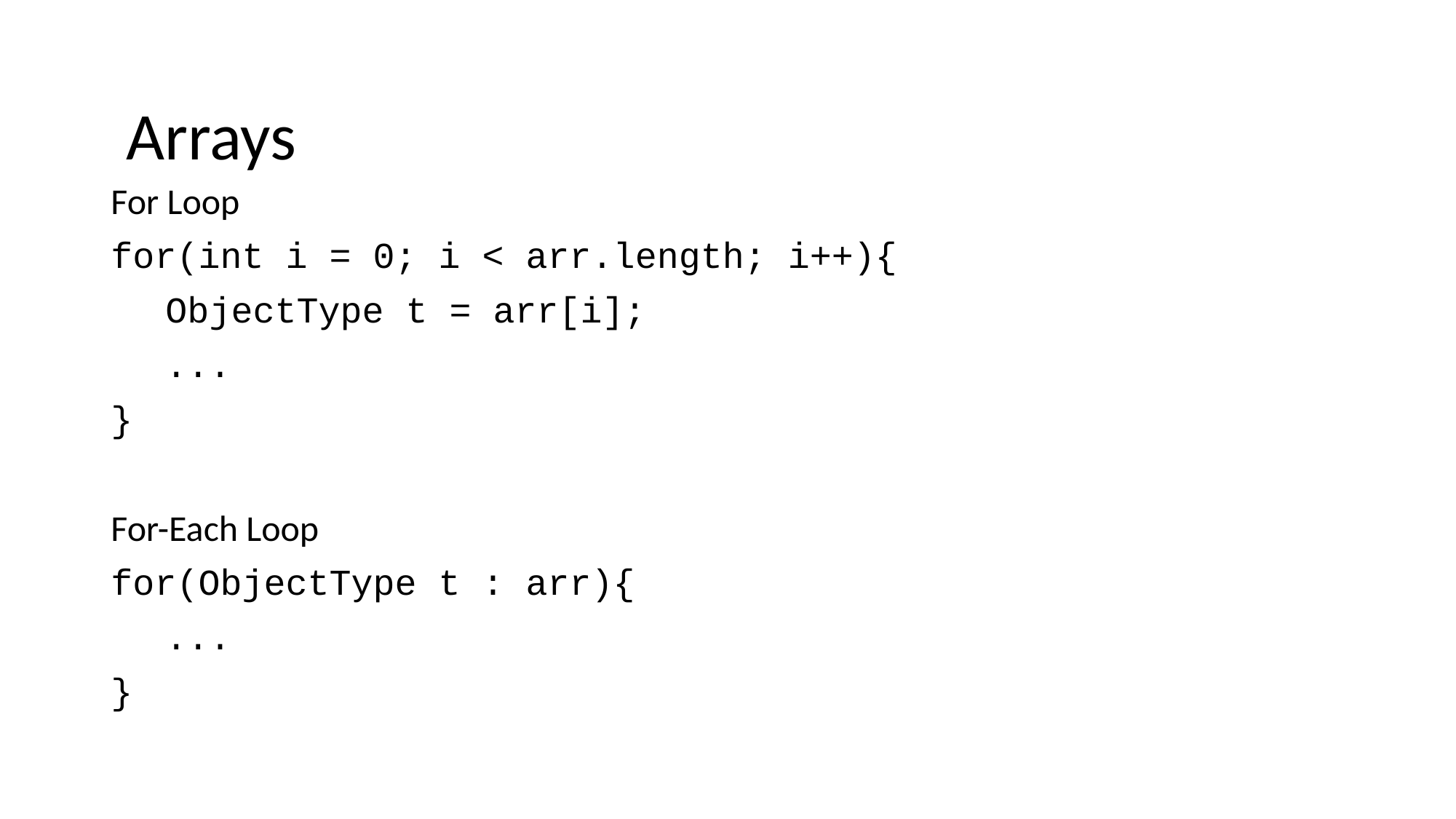

Arrays
For Loop
for(int i = 0; i < arr.length; i++){
ObjectType t = arr[i];
...
}

For-Each Loop
for(ObjectType t : arr){
...
}